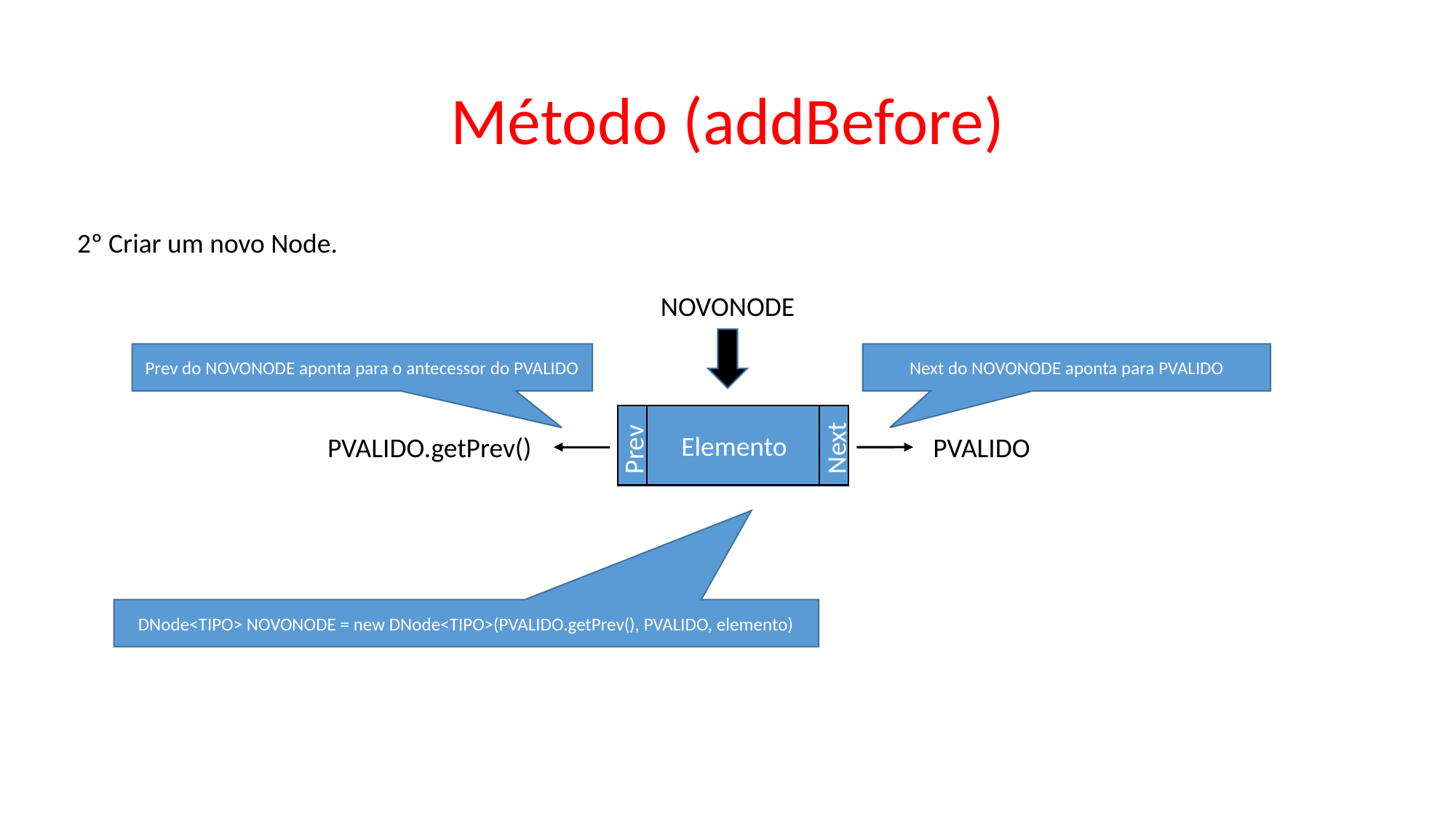

# Método (addBefore)
2º Criar um novo Node.
NOVONODE

Prev
Next
Elemento
Prev do NOVONODE aponta para o antecessor do PVALIDO
Next do NOVONODE aponta para PVALIDO
PVALIDO.getPrev()
PVALIDO
DNode<TIPO> NOVONODE = new DNode<TIPO>(PVALIDO.getPrev(), PVALIDO, elemento)